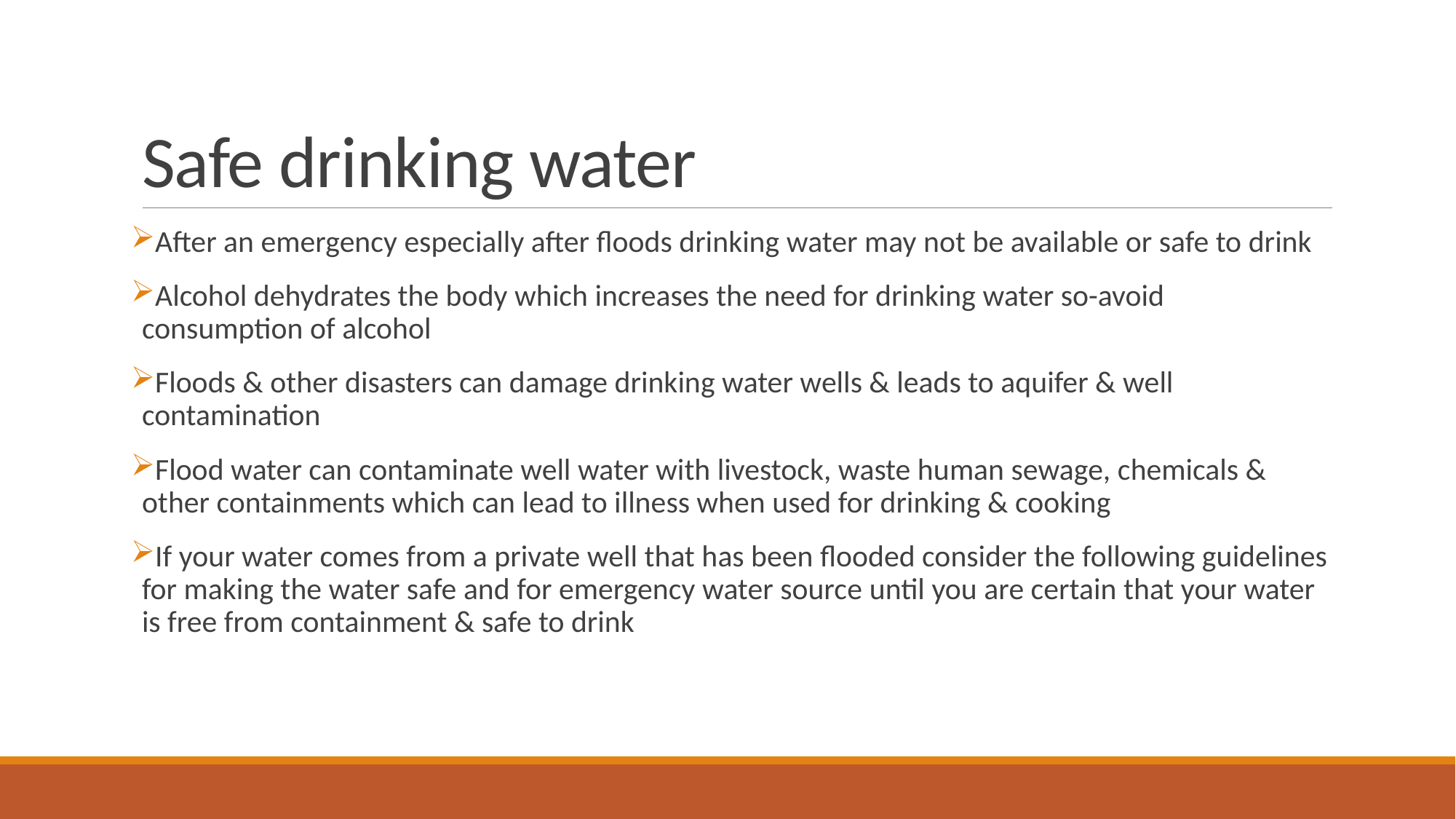

# Safe drinking water
After an emergency especially after floods drinking water may not be available or safe to drink
Alcohol dehydrates the body which increases the need for drinking water so-avoid consumption of alcohol
Floods & other disasters can damage drinking water wells & leads to aquifer & well contamination
Flood water can contaminate well water with livestock, waste human sewage, chemicals & other containments which can lead to illness when used for drinking & cooking
If your water comes from a private well that has been flooded consider the following guidelines for making the water safe and for emergency water source until you are certain that your water is free from containment & safe to drink